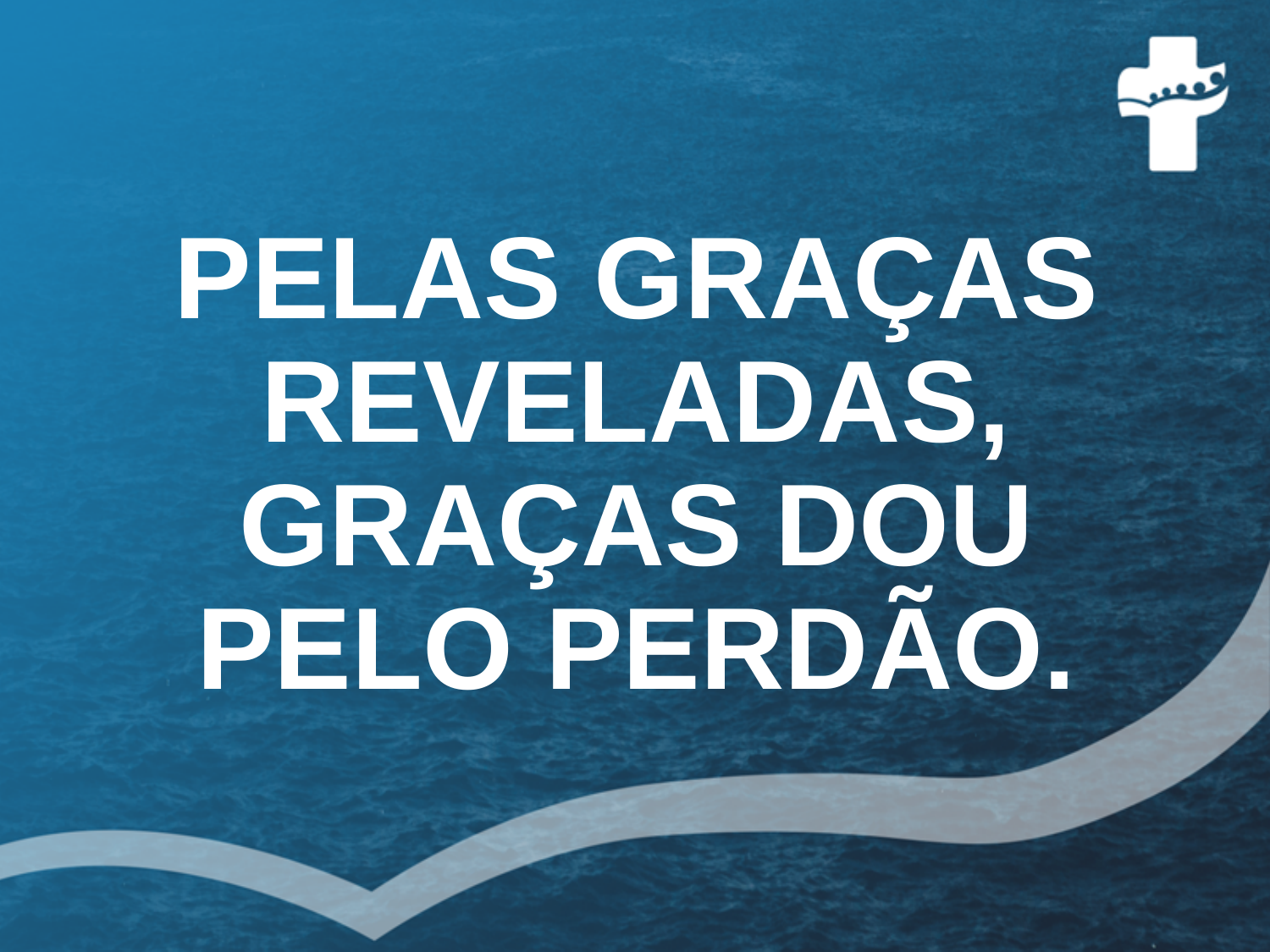

# PELAS GRAÇAS REVELADAS, GRAÇAS DOU PELO PERDÃO.